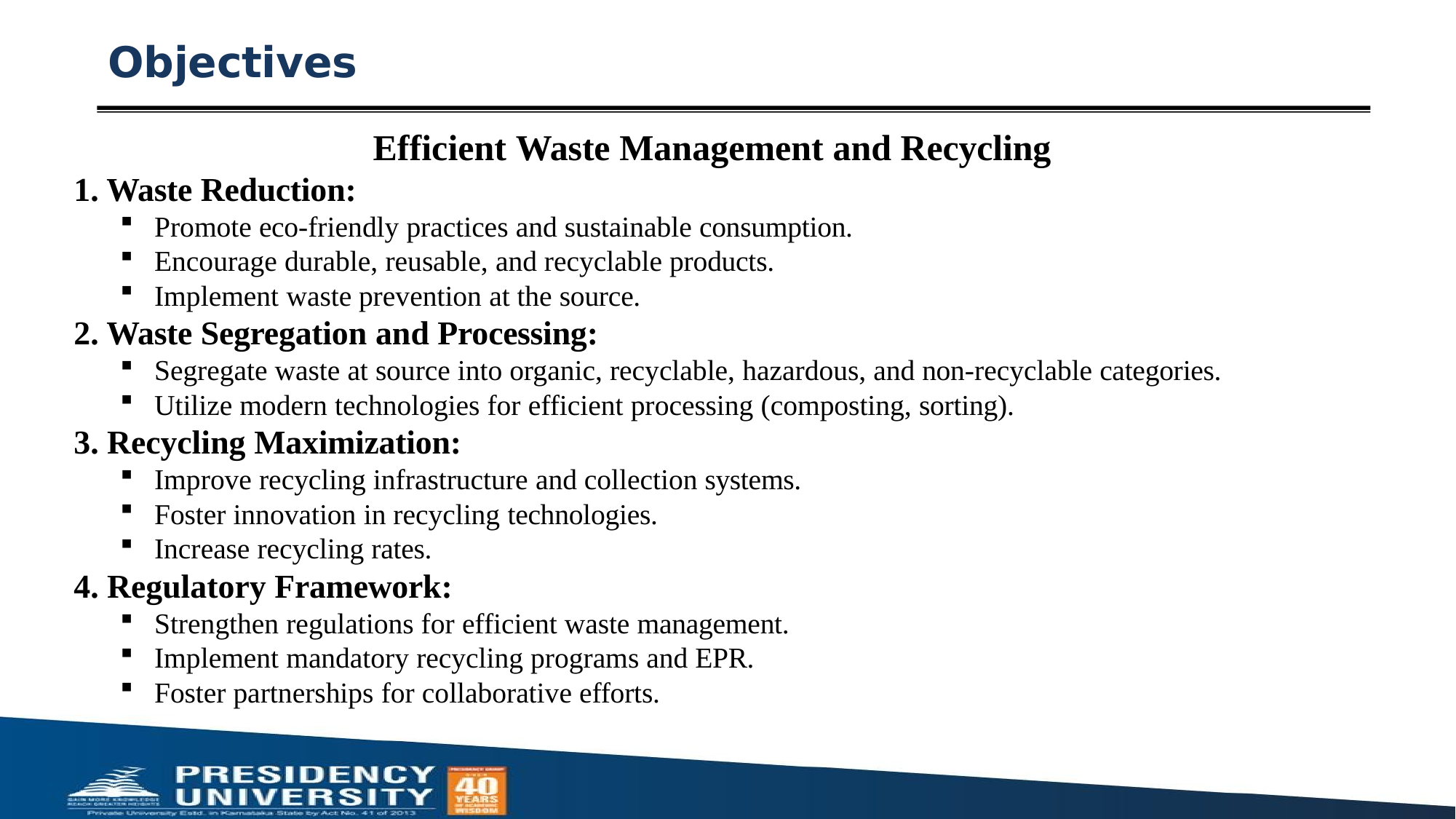

# Objectives
Efficient Waste Management and Recycling
Waste Reduction:
Promote eco-friendly practices and sustainable consumption.
Encourage durable, reusable, and recyclable products.
Implement waste prevention at the source.
Waste Segregation and Processing:
Segregate waste at source into organic, recyclable, hazardous, and non-recyclable categories.
Utilize modern technologies for efficient processing (composting, sorting).
Recycling Maximization:
Improve recycling infrastructure and collection systems.
Foster innovation in recycling technologies.
Increase recycling rates.
Regulatory Framework:
Strengthen regulations for efficient waste management.
Implement mandatory recycling programs and EPR.
Foster partnerships for collaborative efforts.